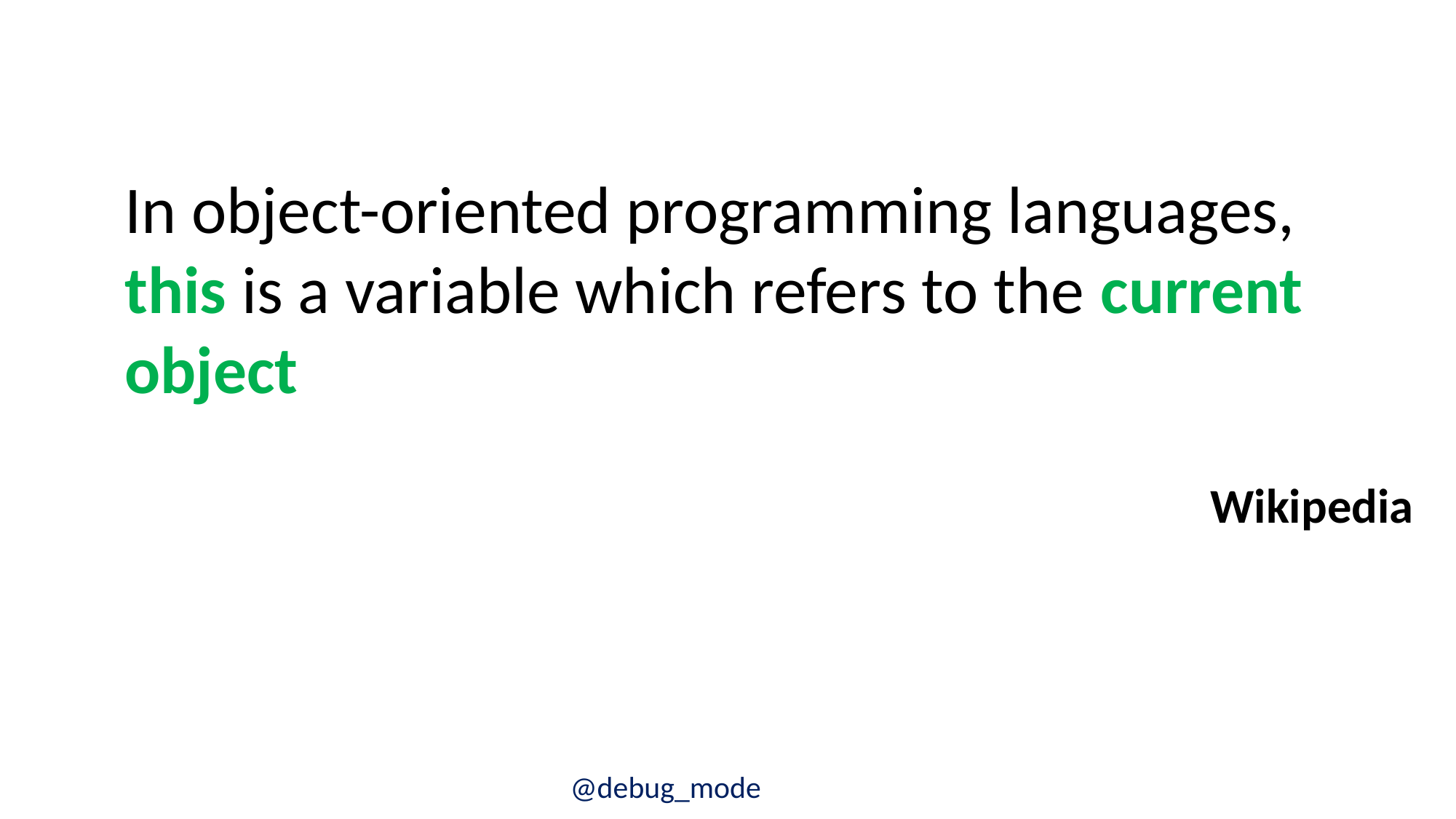

In object-oriented programming languages, this is a variable which refers to the current object

                                  Wikipedia
@debug_mode